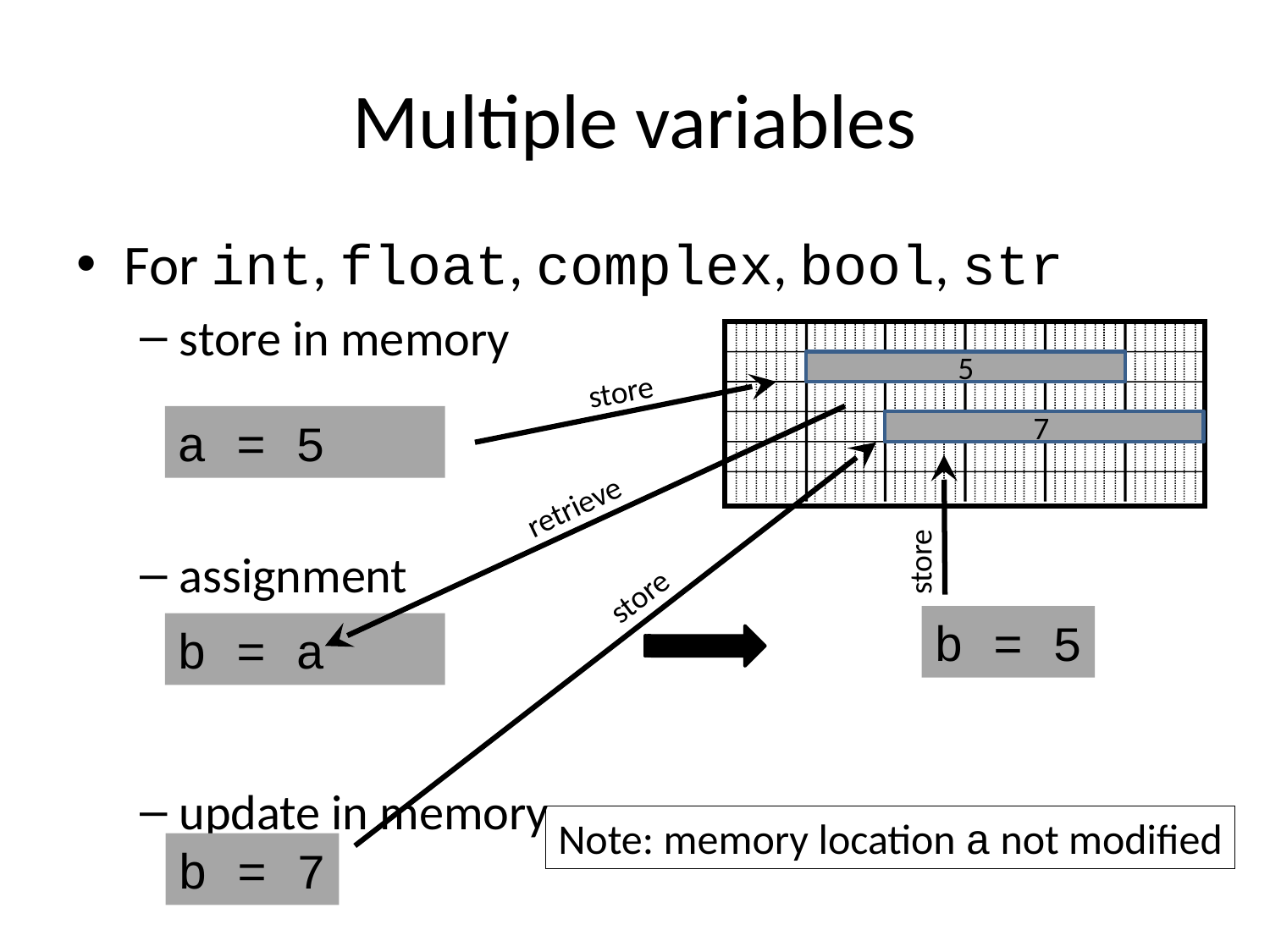

# Multiple variables
For int, float, complex, bool, str
store in memory

assignment

update in memory

5

store
7

5

a = 5
retrieve
store
store
b = 5

b = a
Note: memory location a not modified
b = 7